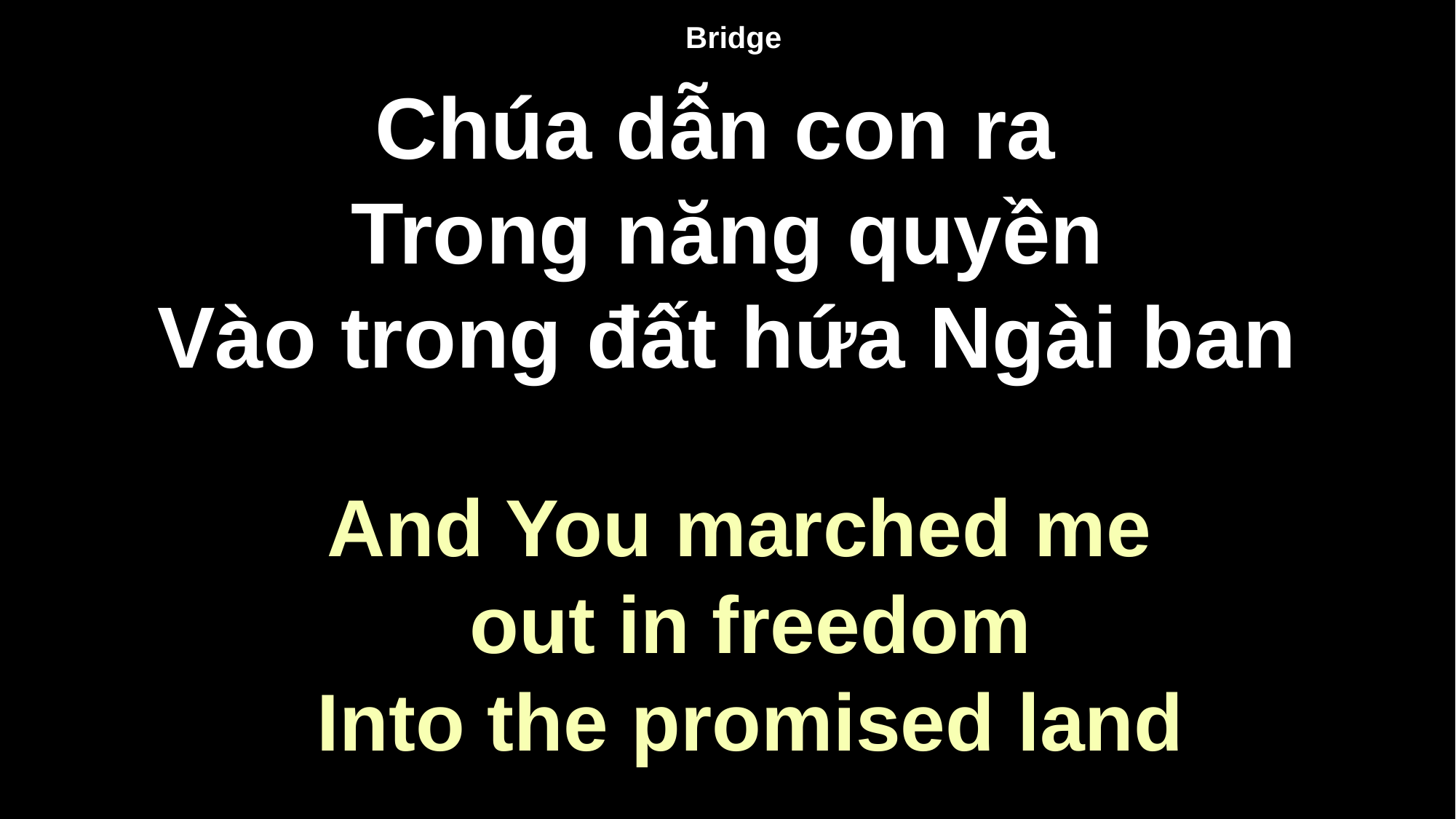

Bridge
Chúa dẫn con ra
Trong năng quyền
Vào trong đất hứa Ngài ban
And You marched me
out in freedom
Into the promised land